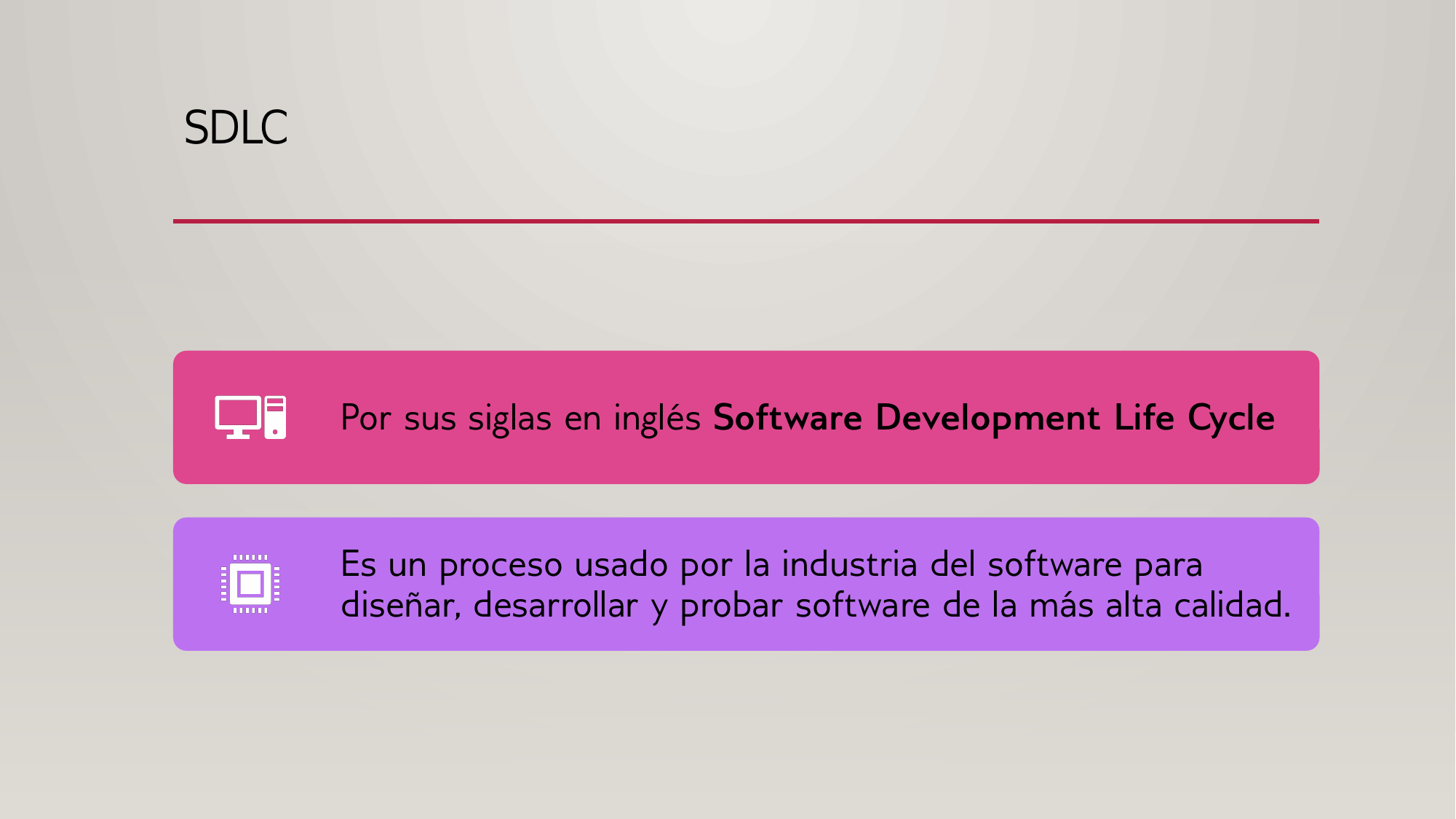

# SDLC

Por sus siglas en inglés Software Development Life Cycle
Es un proceso usado por la industria del software para diseñar, desarrollar y probar software de la más alta calidad.